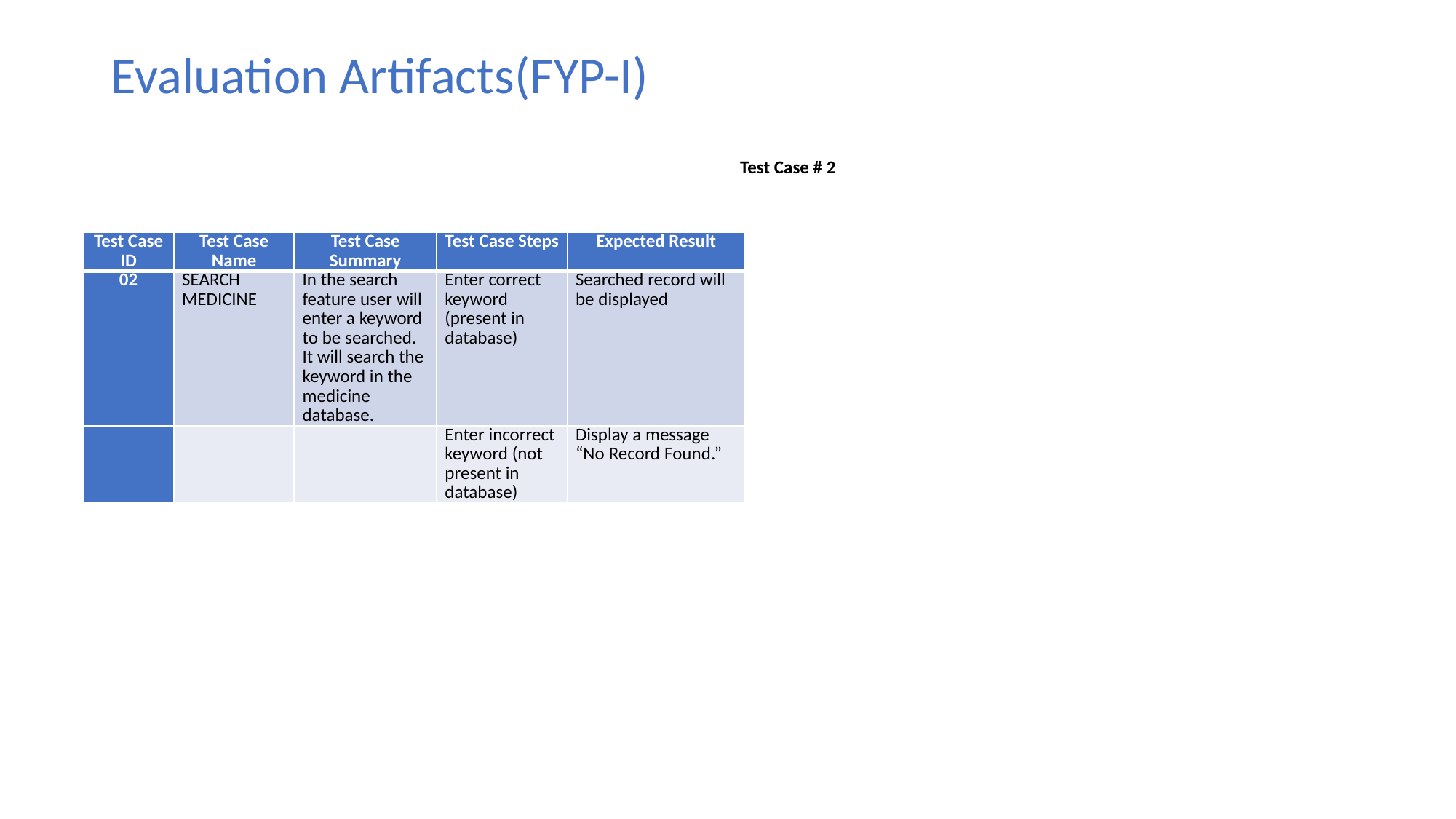

# Evaluation Artifacts(FYP-I)
Test Case # 2

| Test Case ID | Test Case Name | Test Case Summary | Test Case Steps | Expected Result |
| --- | --- | --- | --- | --- |
| 02 | SEARCH MEDICINE | In the search feature user will enter a keyword to be searched. It will search the keyword in the medicine database. | Enter correct keyword (present in database) | Searched record will be displayed |
|  |  |  | Enter incorrect keyword (not present in database) | Display a message “No Record Found.” |